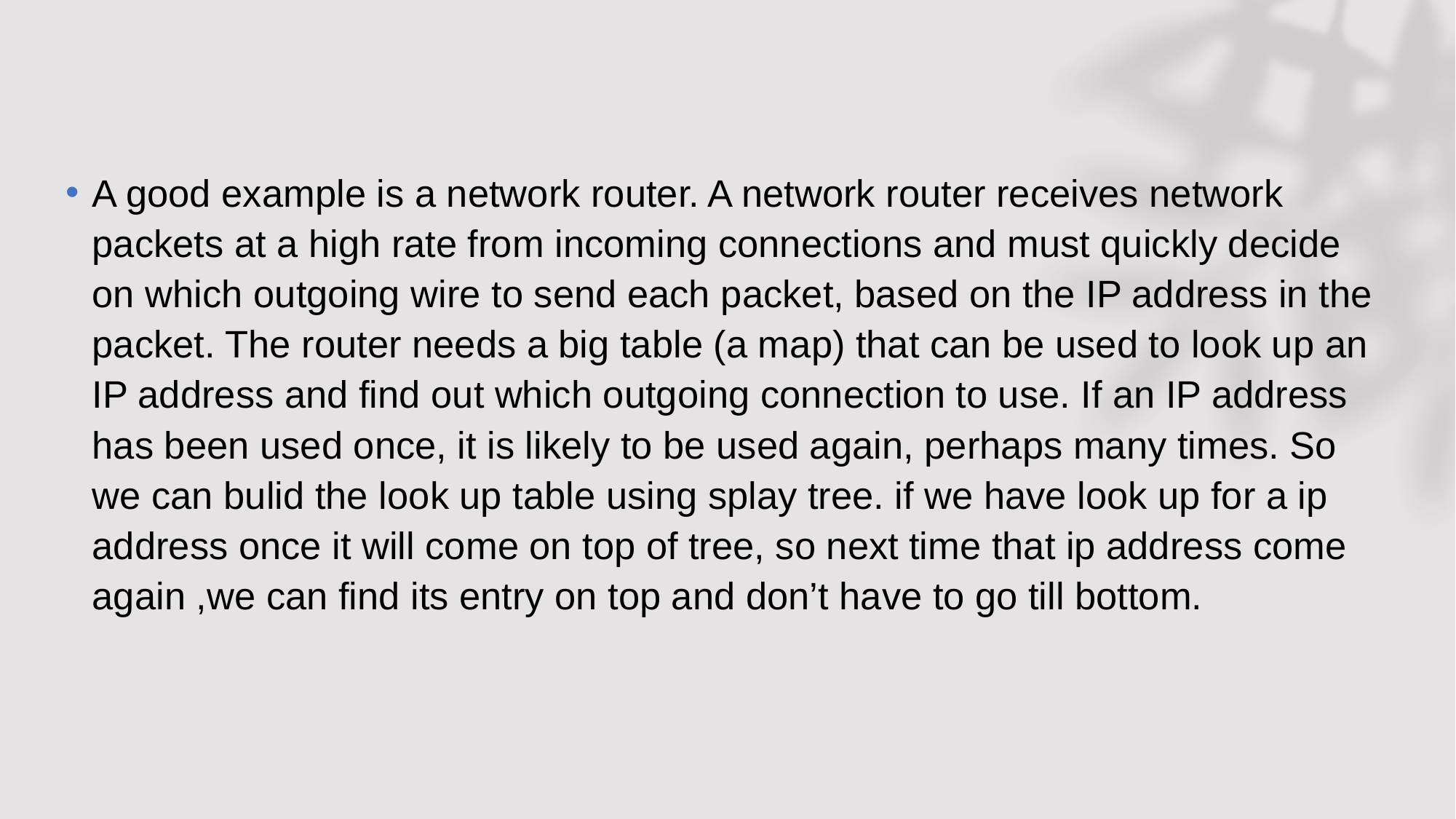

A good example is a network router. A network router receives network packets at a high rate from incoming connections and must quickly decide on which outgoing wire to send each packet, based on the IP address in the packet. The router needs a big table (a map) that can be used to look up an IP address and find out which outgoing connection to use. If an IP address has been used once, it is likely to be used again, perhaps many times. So we can bulid the look up table using splay tree. if we have look up for a ip address once it will come on top of tree, so next time that ip address come again ,we can find its entry on top and don’t have to go till bottom.